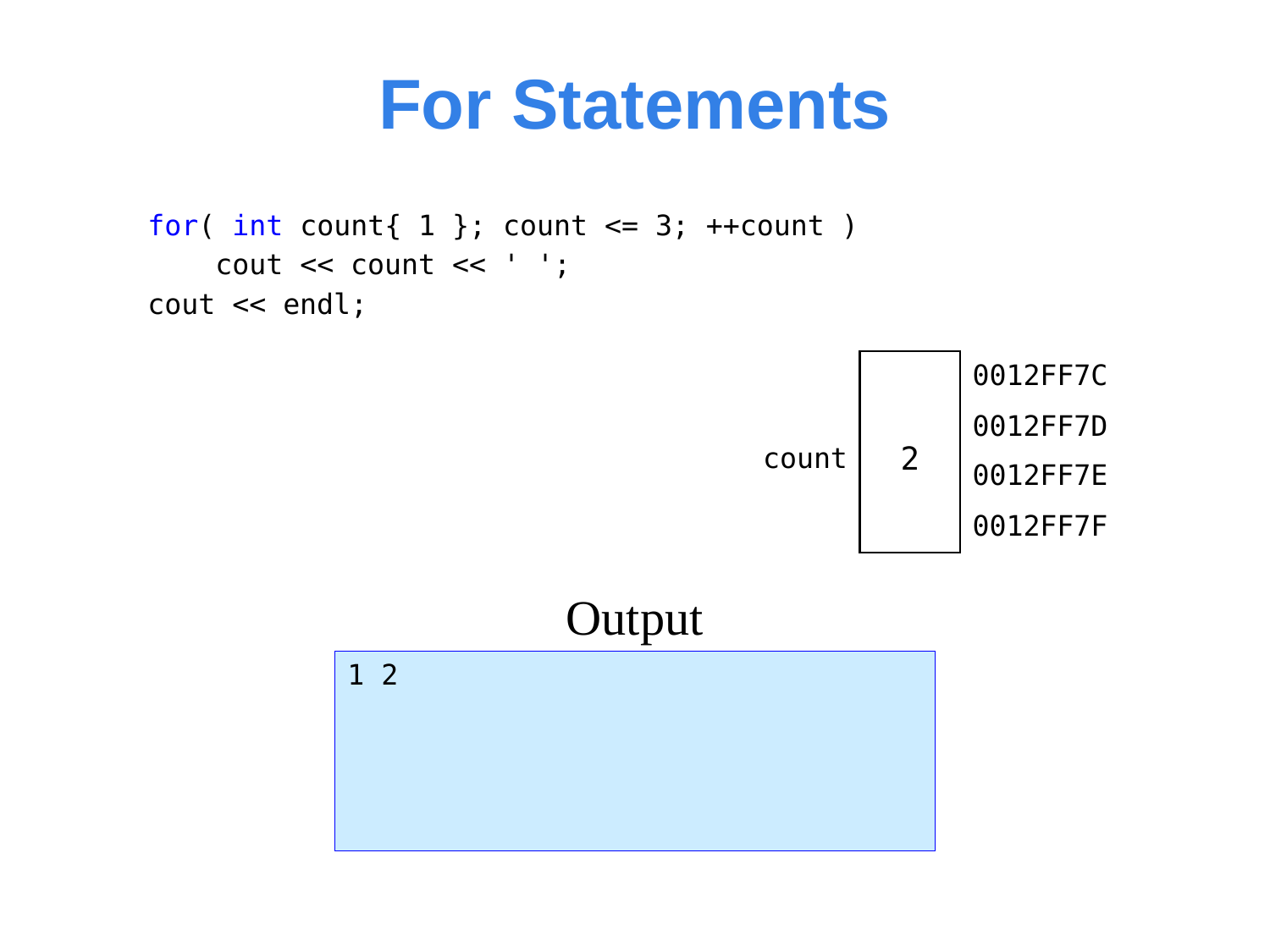

# For Statements
for( int count{ 1 }; count <= 3; ++count )
    cout << count << ' ';
cout << endl;
| count | 2 | 0012FF7C |
| --- | --- | --- |
|  |  | 0012FF7D |
|  |  | 0012FF7E |
|  |  | 0012FF7F |
Output
1 2